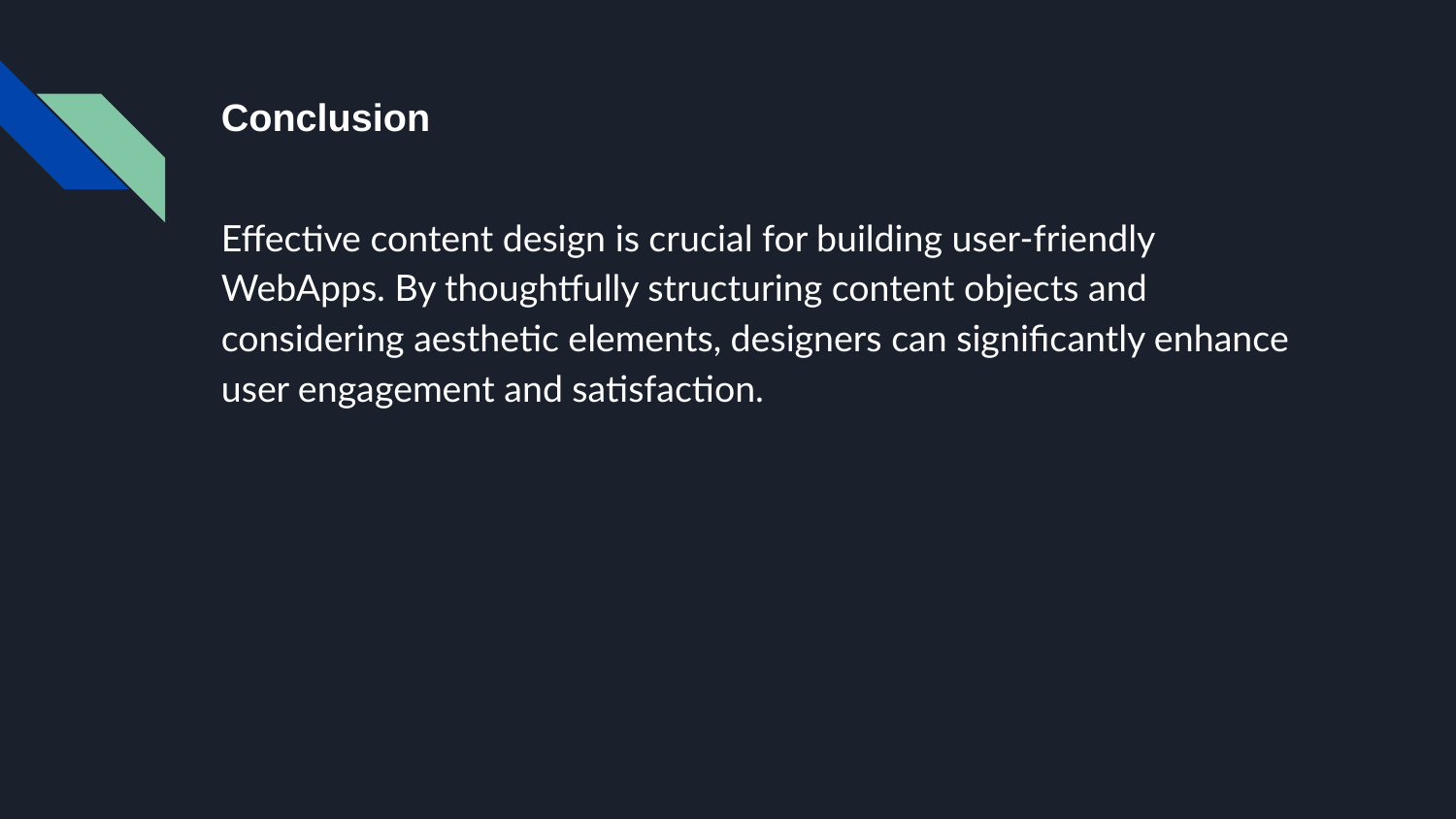

# Conclusion

Effective content design is crucial for building user-friendly WebApps. By thoughtfully structuring content objects and considering aesthetic elements, designers can significantly enhance user engagement and satisfaction.